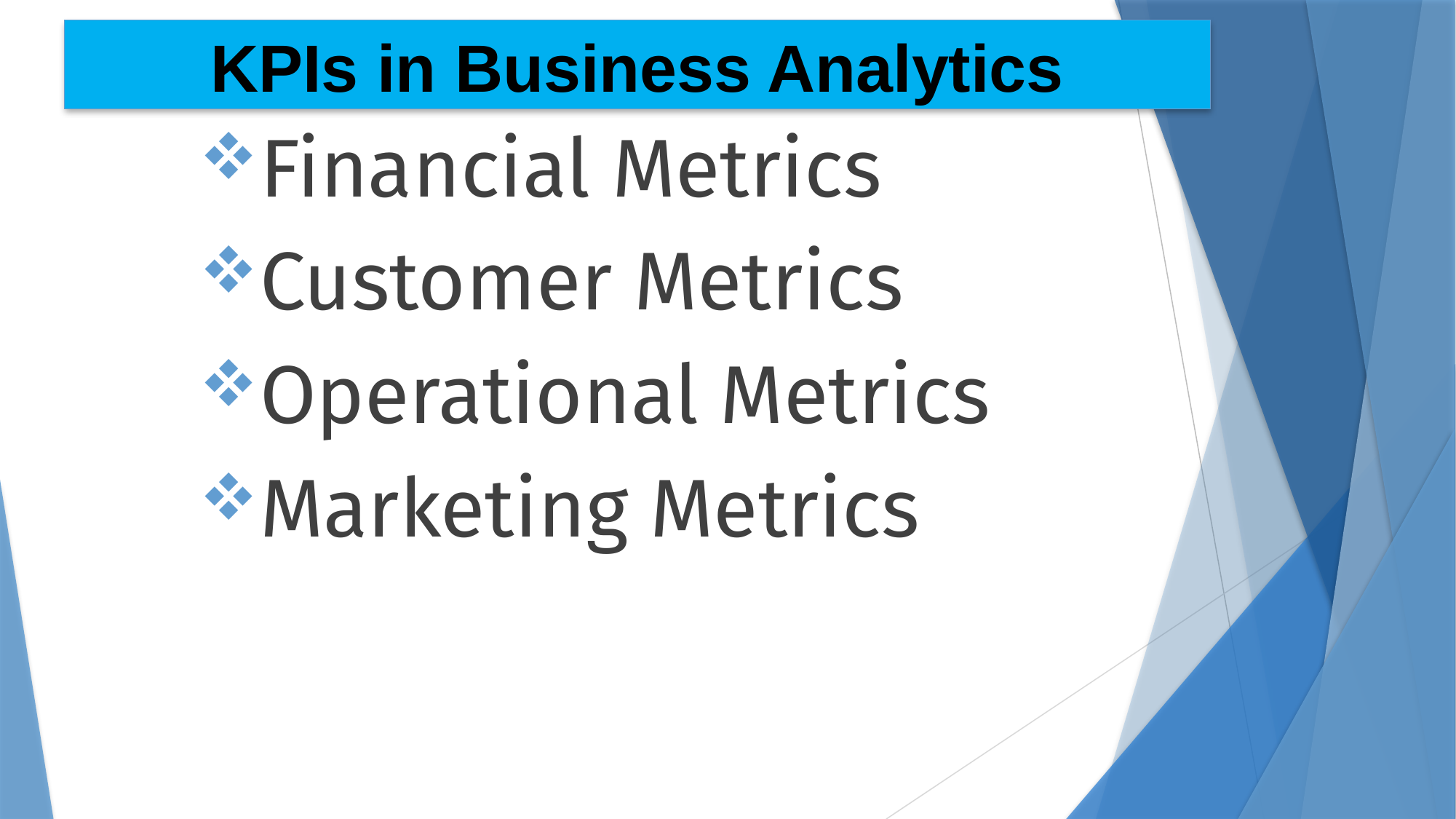

# KPIs in Business Analytics
Financial Metrics
Customer Metrics
Operational Metrics
Marketing Metrics